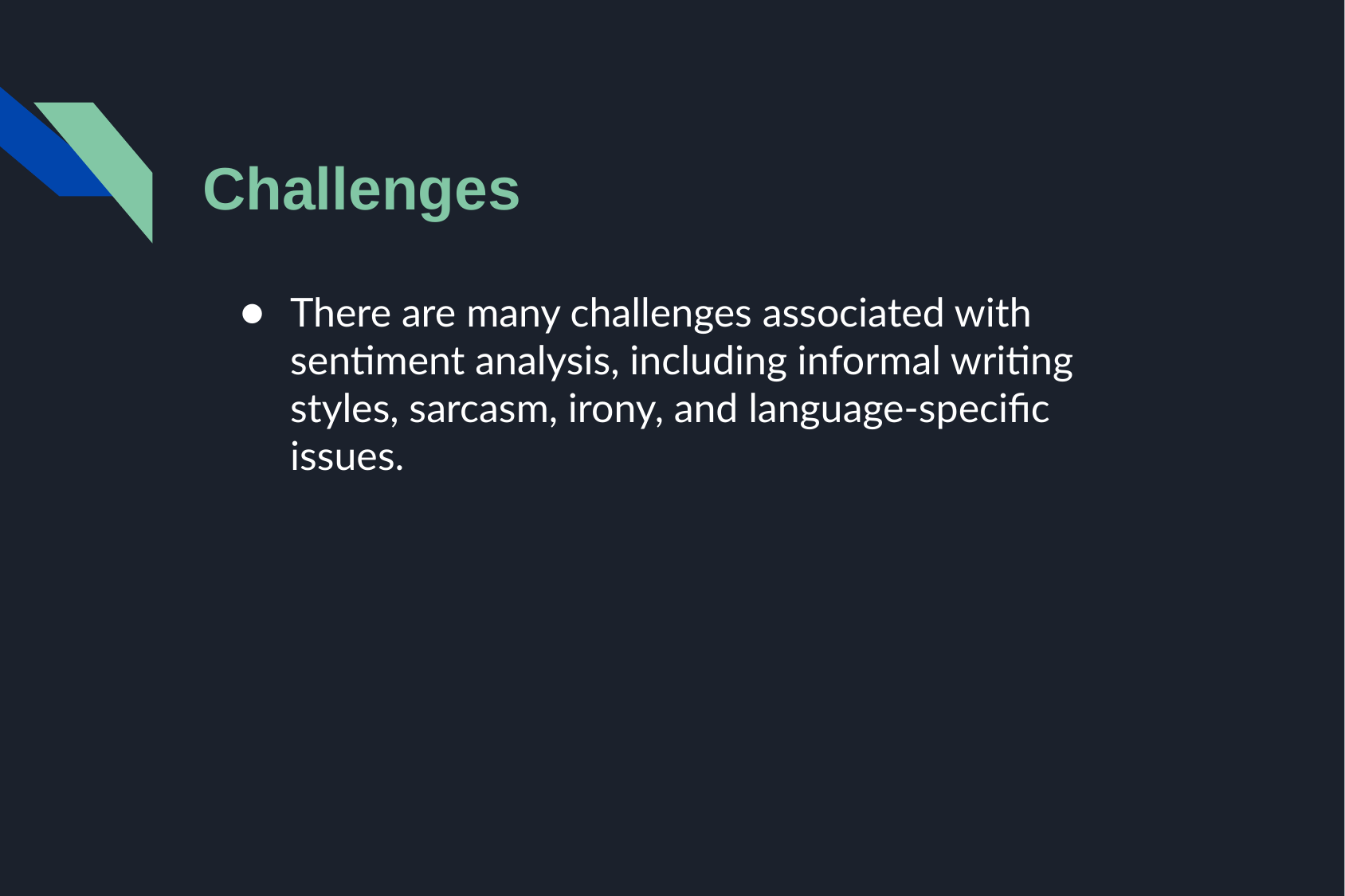

# Challenges
There are many challenges associated with sentiment analysis, including informal writing styles, sarcasm, irony, and language-specific issues.